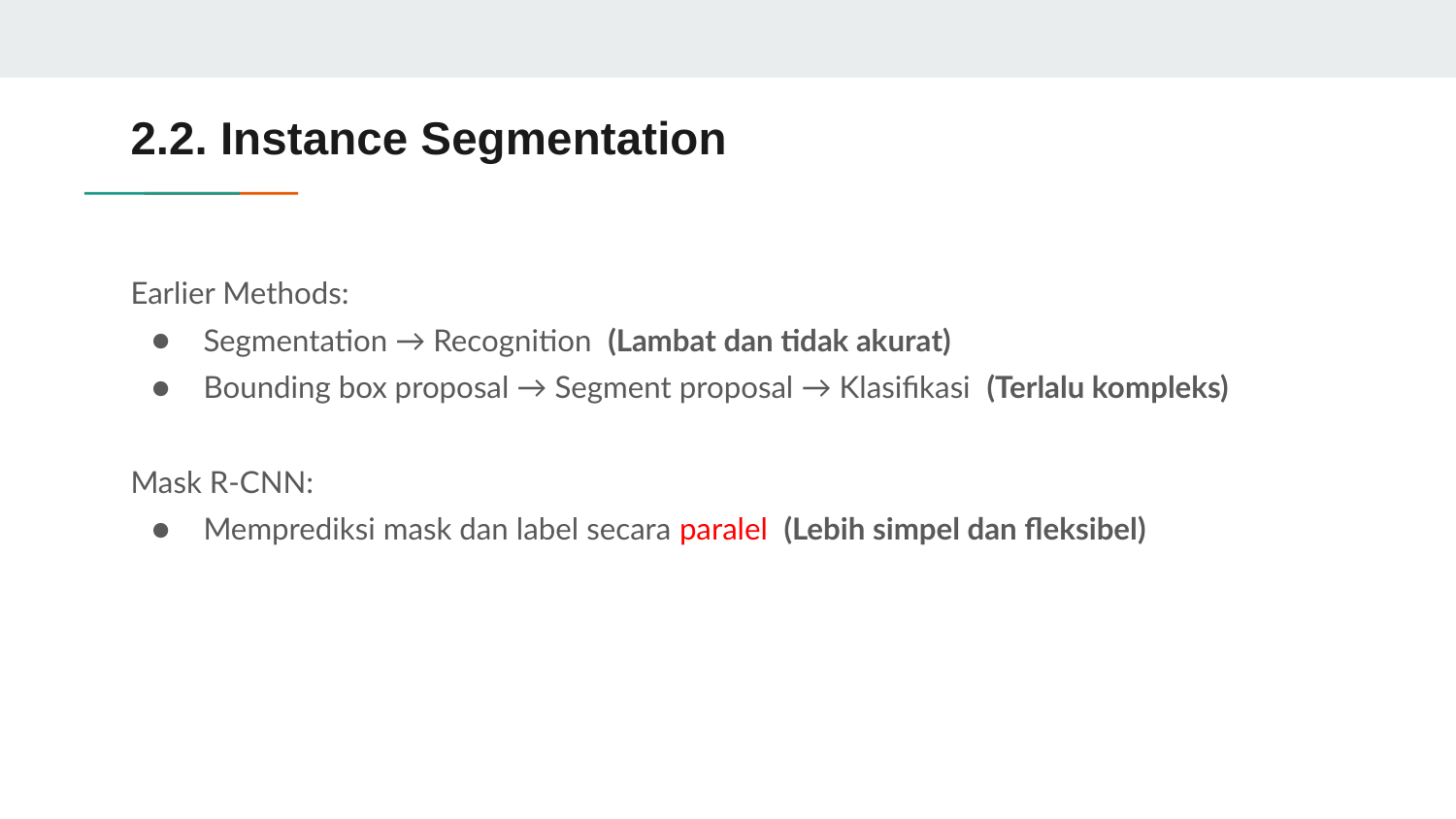

# 2.2. Instance Segmentation
Earlier Methods:
Segmentation → Recognition  (Lambat dan tidak akurat)
Bounding box proposal → Segment proposal → Klasifikasi  (Terlalu kompleks)

Mask R-CNN:
Memprediksi mask dan label secara paralel  (Lebih simpel dan fleksibel)